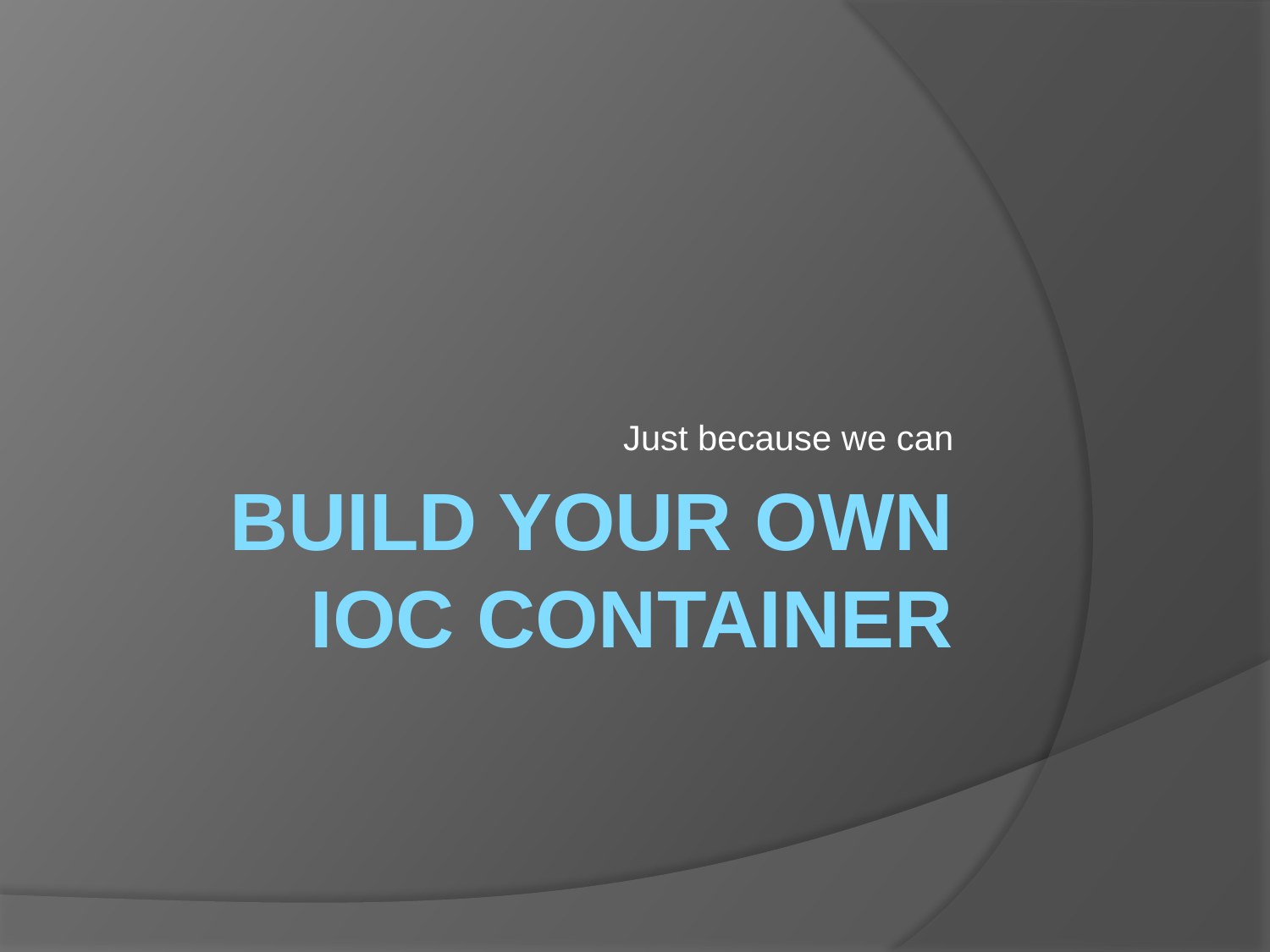

Just because we can
# Build Your Own Ioc Container